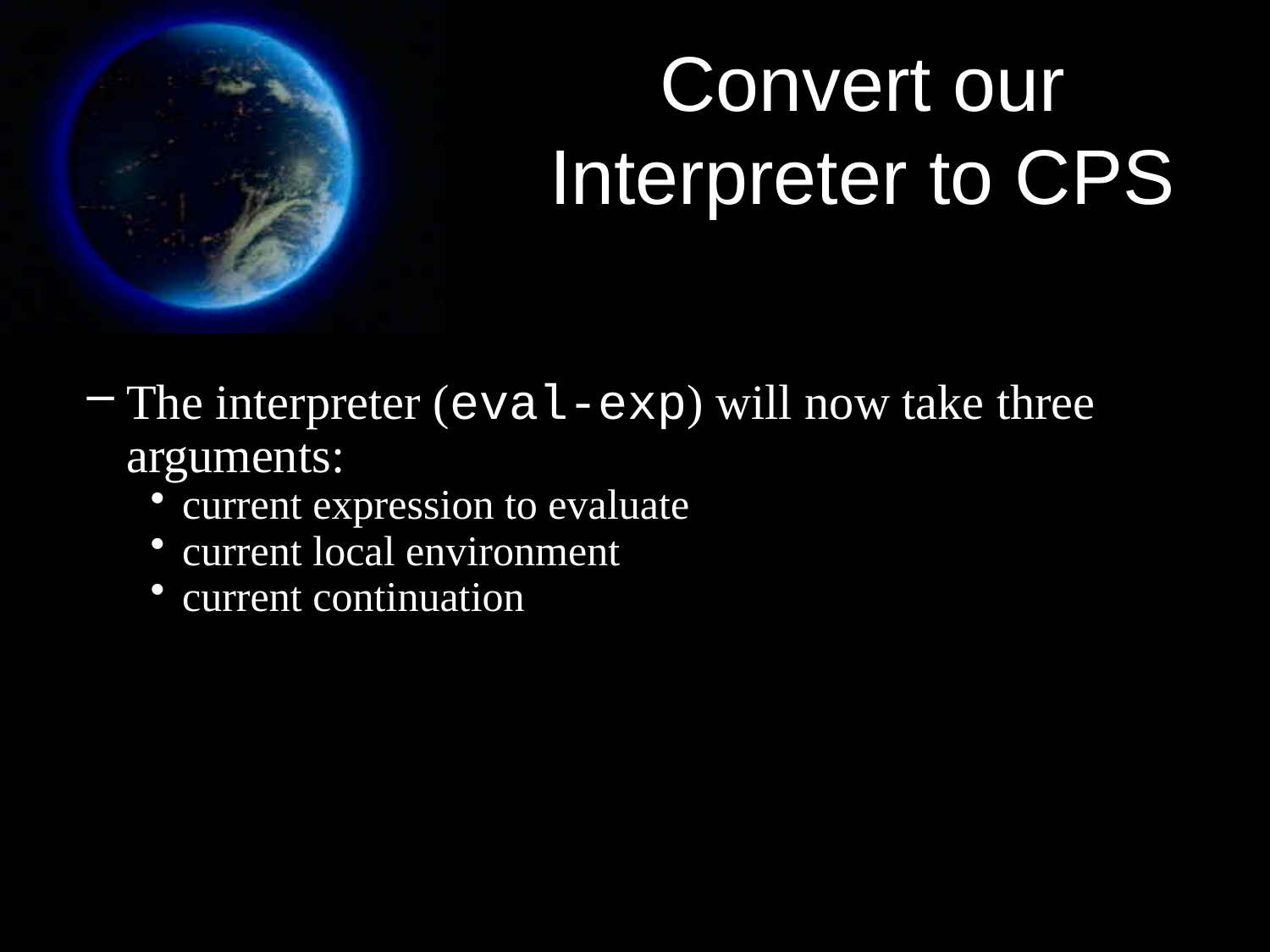

# Convert our Interpreter to CPS
The interpreter (eval-exp) will now take three arguments:
current expression to evaluate
current local environment
current continuation